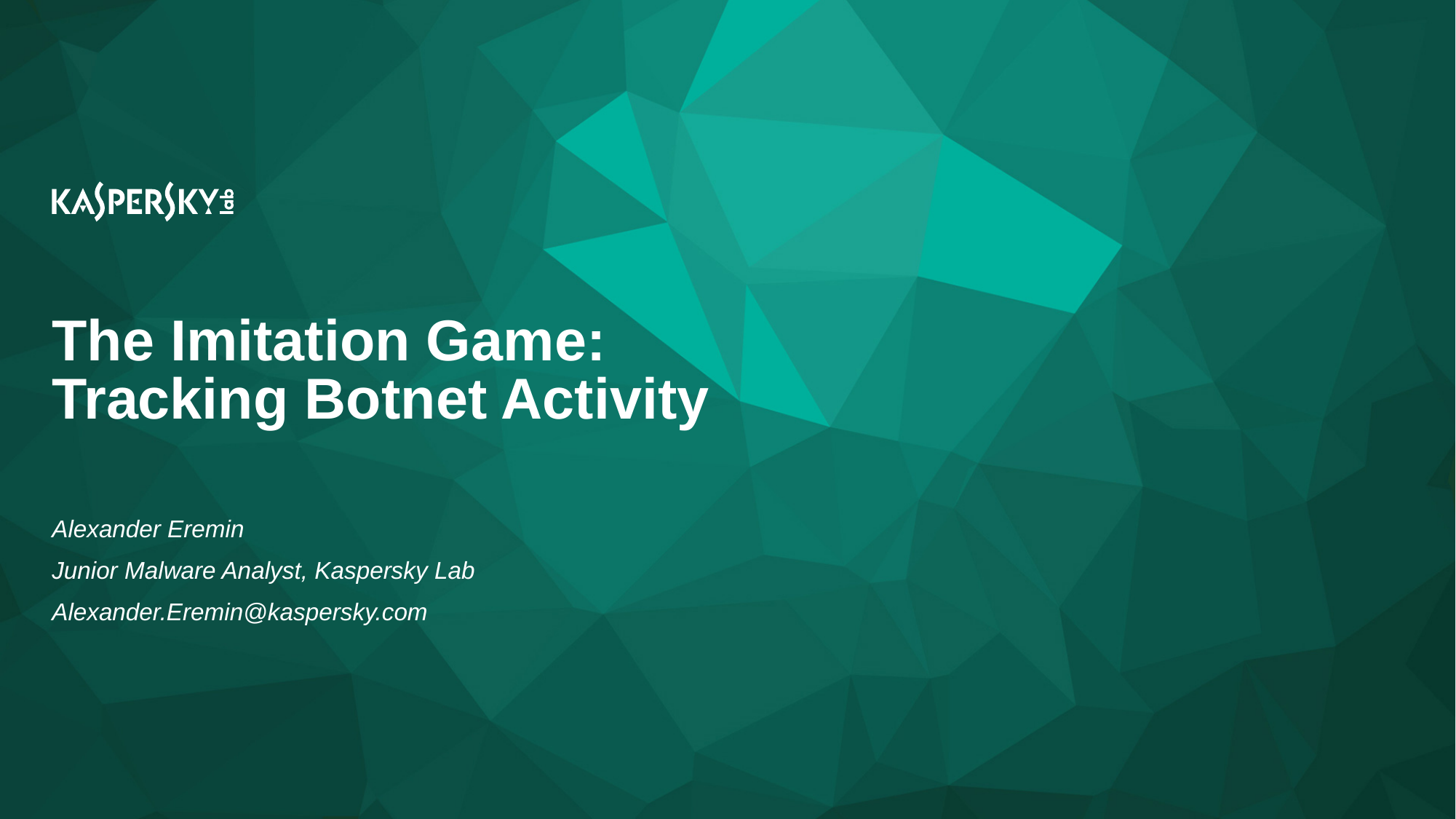

# The Imitation Game: Tracking Botnet Activity
Alexander Eremin
Junior Malware Analyst, Kaspersky Lab
Alexander.Eremin@kaspersky.com